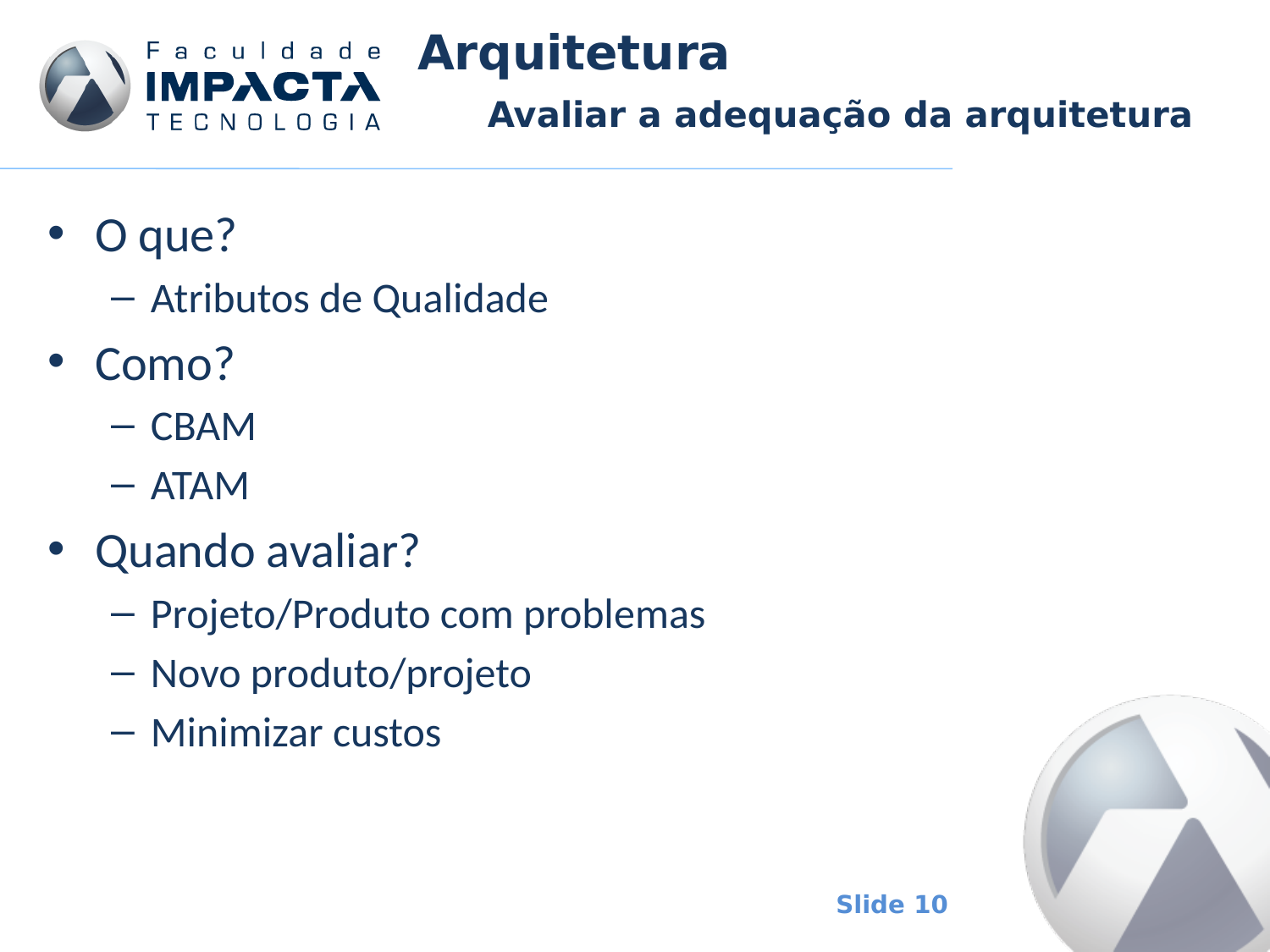

# Arquitetura
Avaliar a adequação da arquitetura
O que?
Atributos de Qualidade
Como?
CBAM
ATAM
Quando avaliar?
Projeto/Produto com problemas
Novo produto/projeto
Minimizar custos